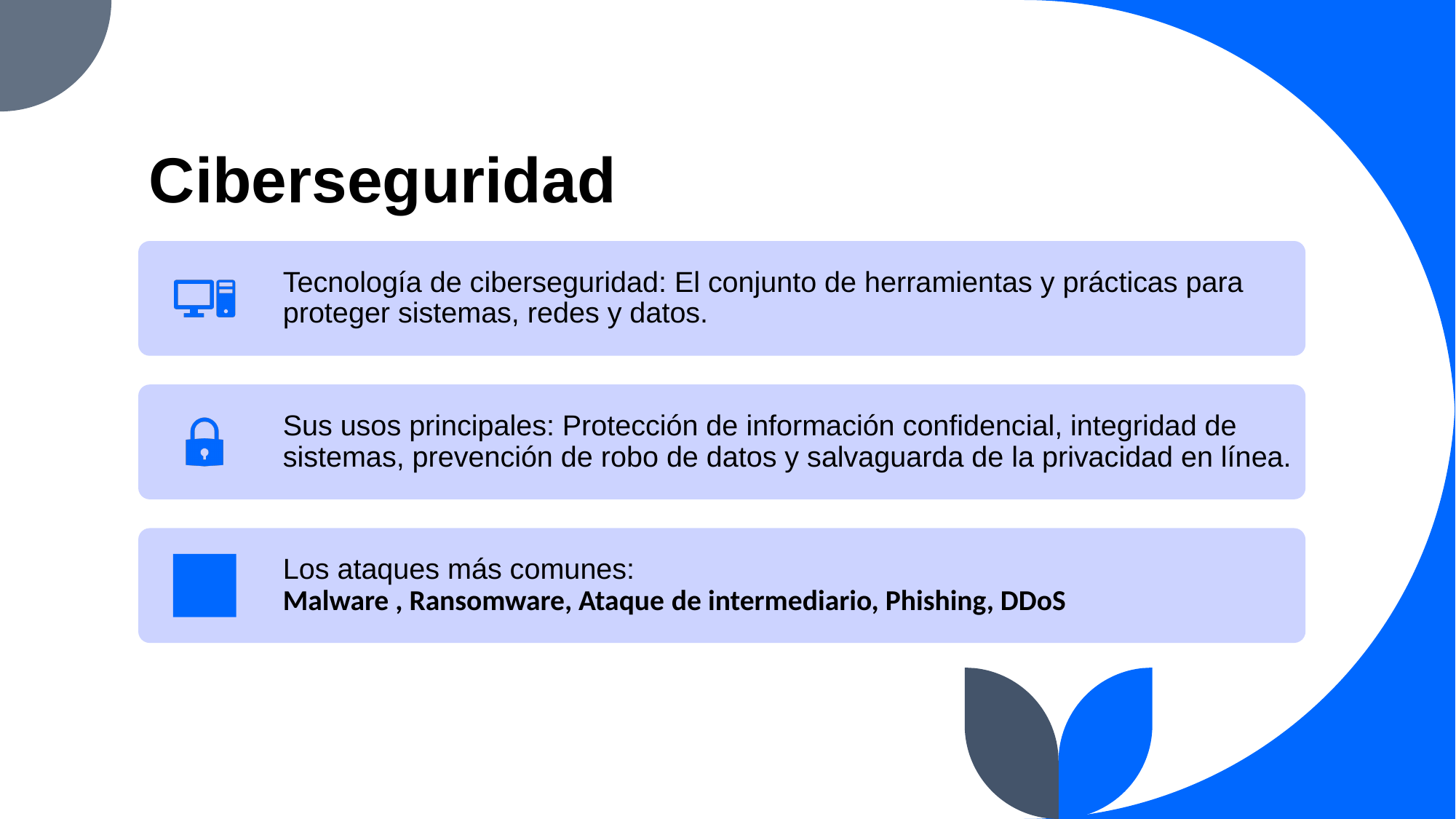

# Ciberseguridad
Tecnología de ciberseguridad: El conjunto de herramientas y prácticas para proteger sistemas, redes y datos.
Sus usos principales: Protección de información confidencial, integridad de sistemas, prevención de robo de datos y salvaguarda de la privacidad en línea.
Los ataques más comunes:
Malware , Ransomware, Ataque de intermediario, Phishing, DDoS